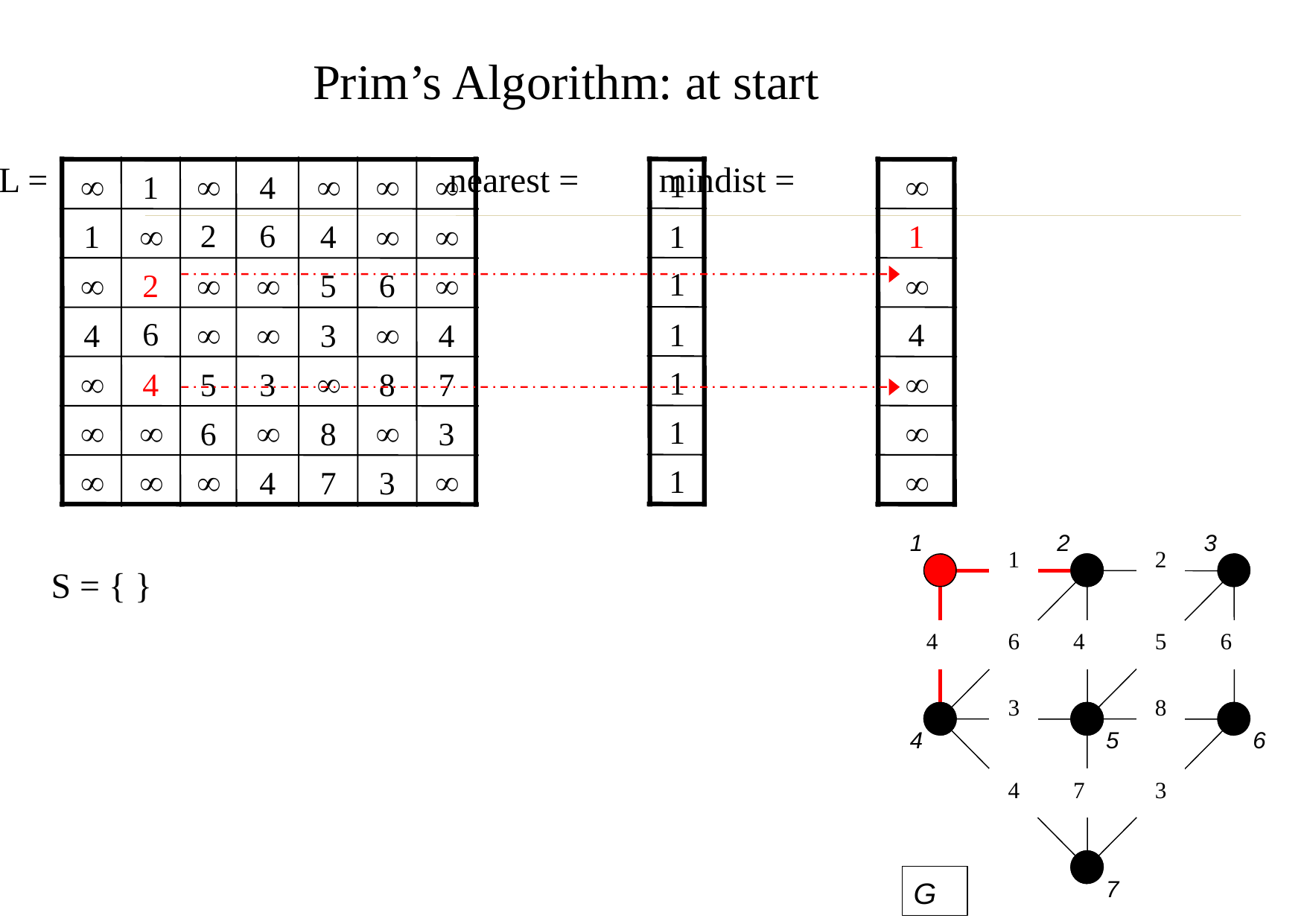

Prim’s Algorithm: at start

L =                                             nearest =         mindist =

1
∞
∞
∞
∞
∞
∞
1
4

∞
2
6
∞
∞

1
1
1
4

1
∞
∞
∞
∞
∞

2
5
6

∞
∞
∞
6
1
4
4
3
4

1
∞
∞
∞
4
5
3
8
7

1
∞
∞
∞
∞
∞
6
8
3

1
∞
∞
∞
∞
∞
4
7
3

1
2
3

1
2

S = { }

4
6
4
5
6

3
8

4
5
6

4
7
3

7
G